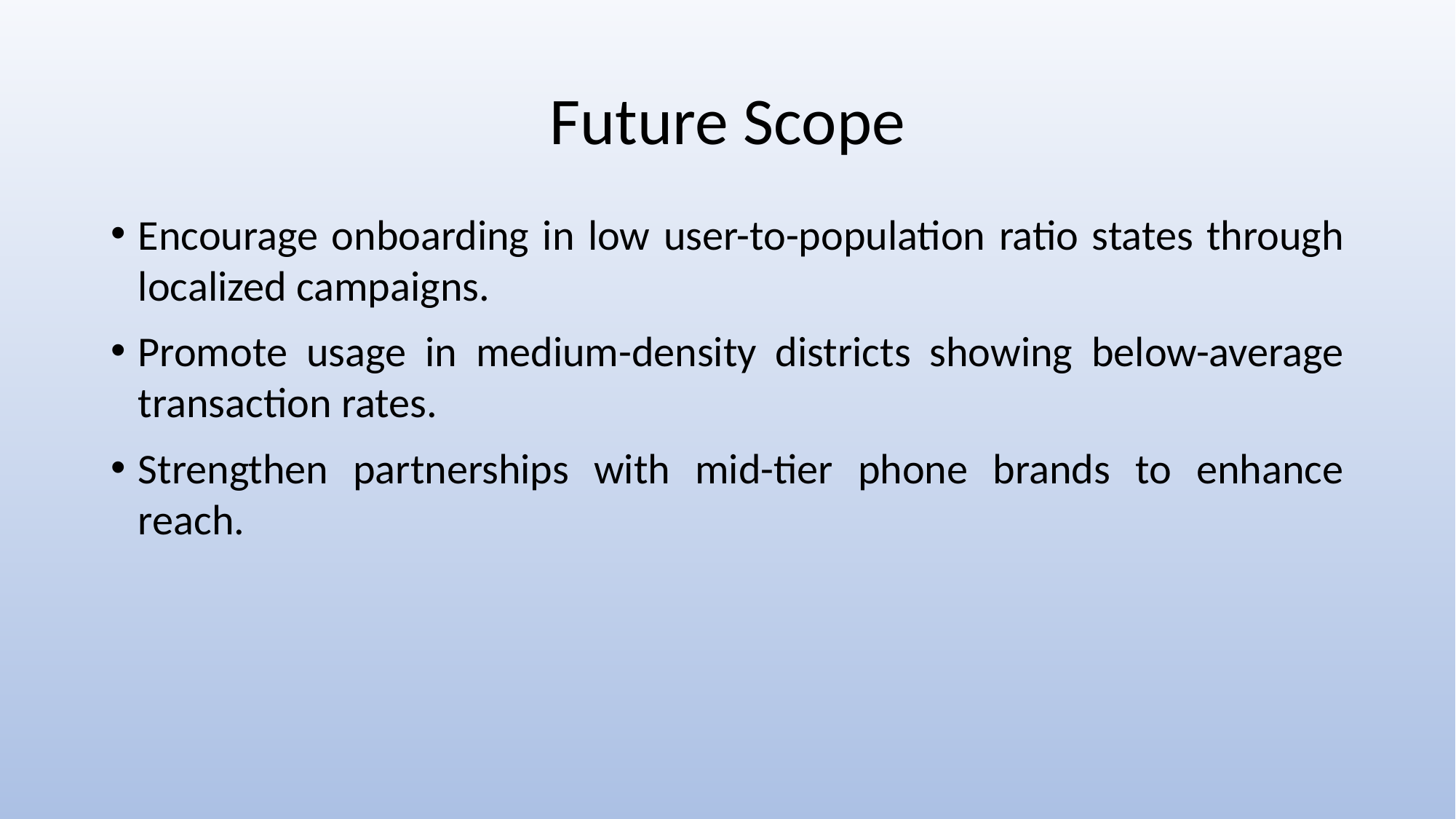

# Future Scope
Encourage onboarding in low user-to-population ratio states through localized campaigns.
Promote usage in medium-density districts showing below-average transaction rates.
Strengthen partnerships with mid-tier phone brands to enhance reach.